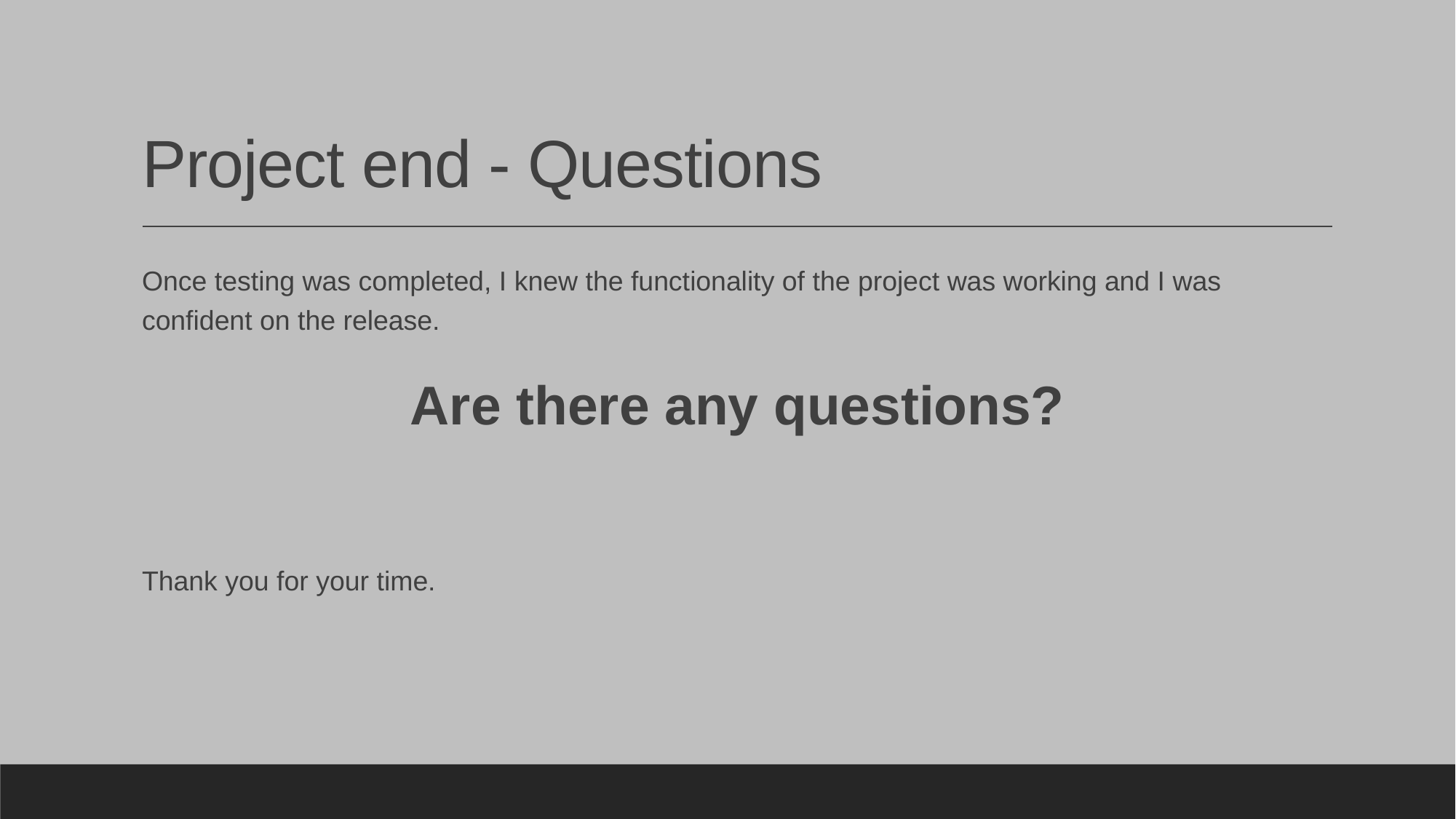

# Project end - Questions
Once testing was completed, I knew the functionality of the project was working and I was confident on the release.
Are there any questions?

Thank you for your time.